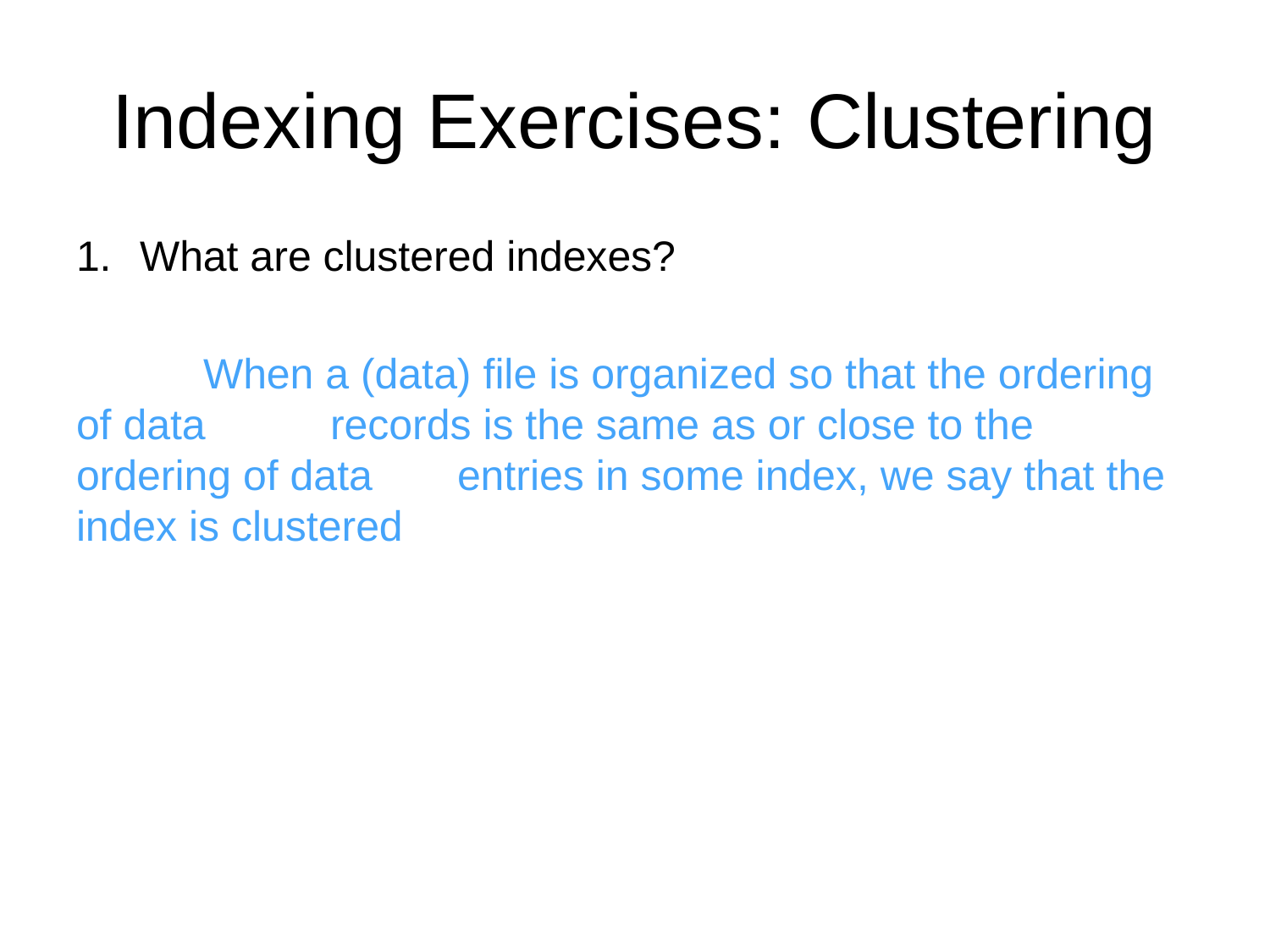

# Indexing Exercises: Clustering
What are clustered indexes?

	When a (data) file is organized so that the ordering of data 	records is the same as or close to the ordering of data 	entries in some index, we say that the index is clustered